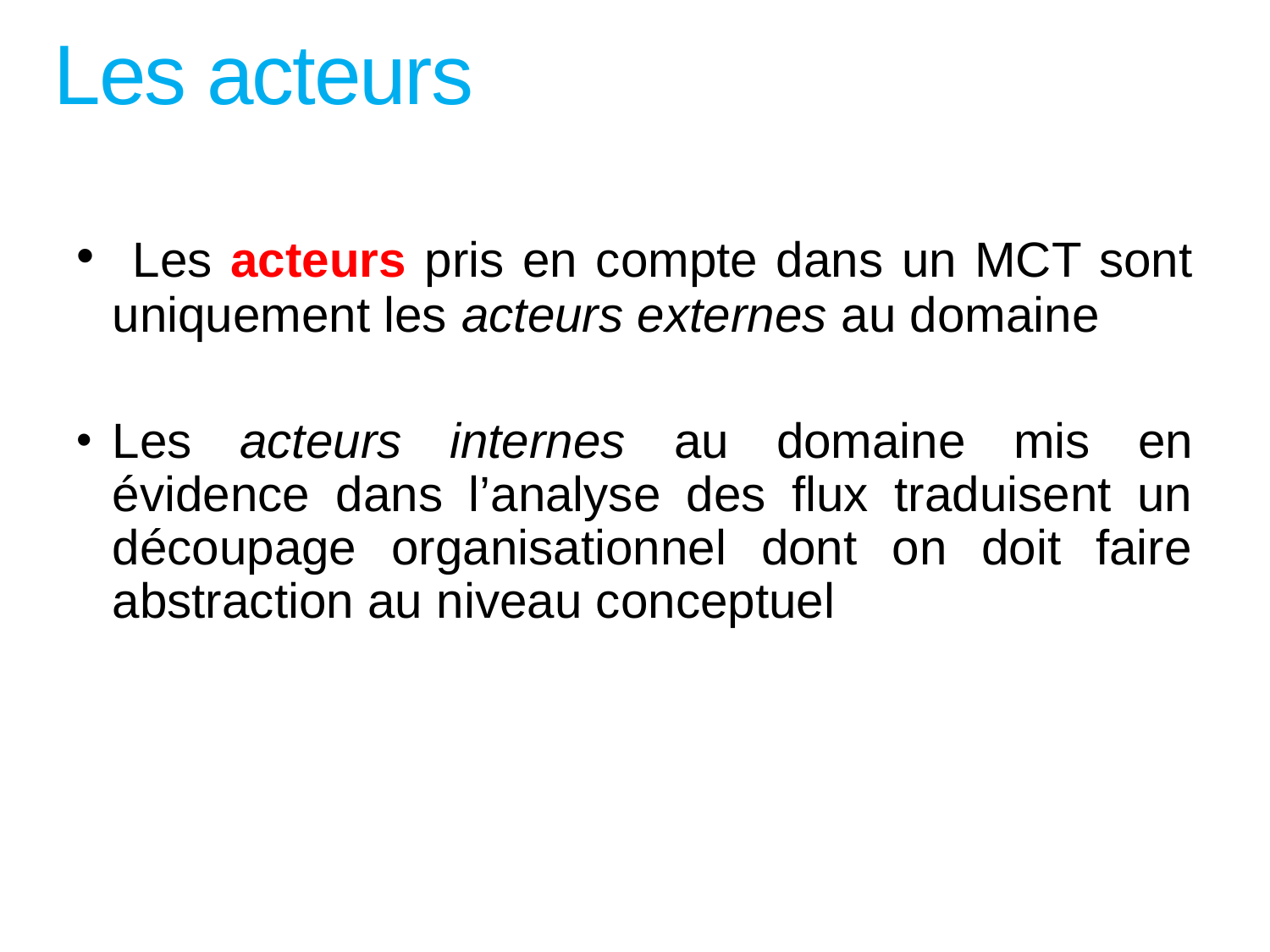

# Les acteurs
 Les acteurs pris en compte dans un MCT sont uniquement les acteurs externes au domaine

Les acteurs internes au domaine mis en évidence dans l’analyse des flux traduisent un découpage organisationnel dont on doit faire abstraction au niveau conceptuel